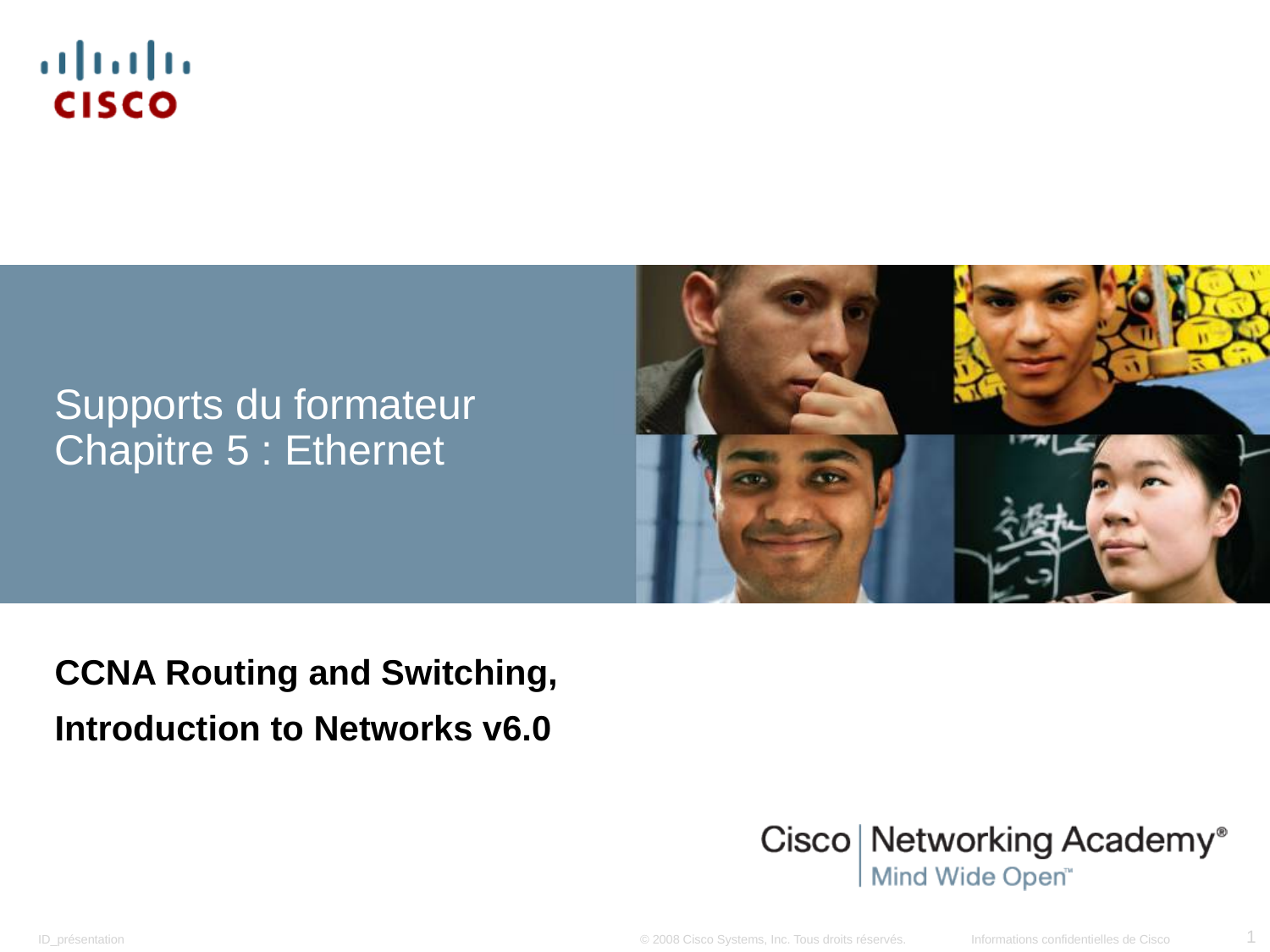

# Supports du formateur Chapitre 5 : Ethernet
CCNA Routing and Switching,
Introduction to Networks v6.0